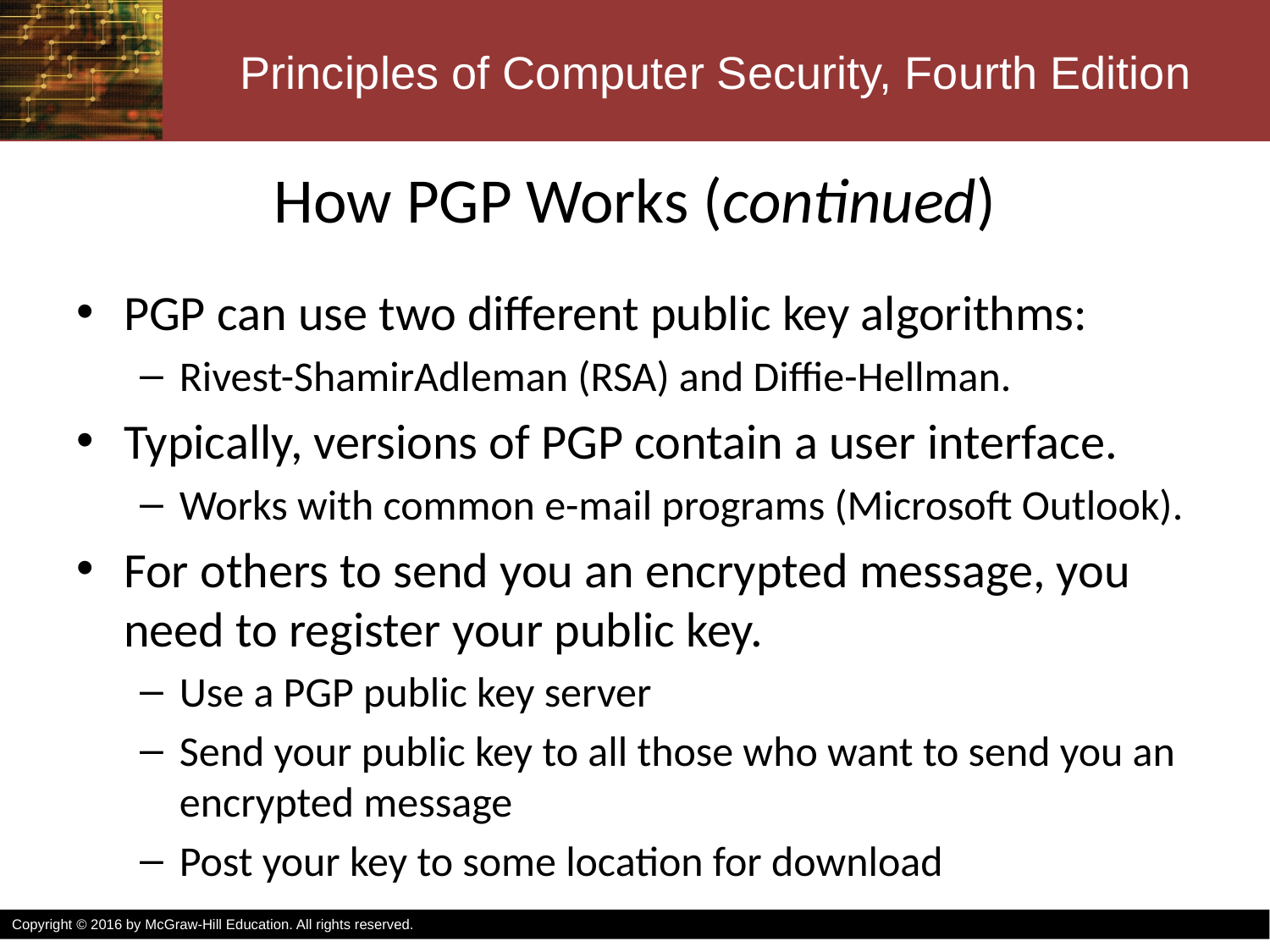

# How PGP Works (continued)
PGP can use two different public key algorithms:
Rivest-ShamirAdleman (RSA) and Diffie-Hellman.
Typically, versions of PGP contain a user interface.
Works with common e-mail programs (Microsoft Outlook).
For others to send you an encrypted message, you need to register your public key.
Use a PGP public key server
Send your public key to all those who want to send you an encrypted message
Post your key to some location for download